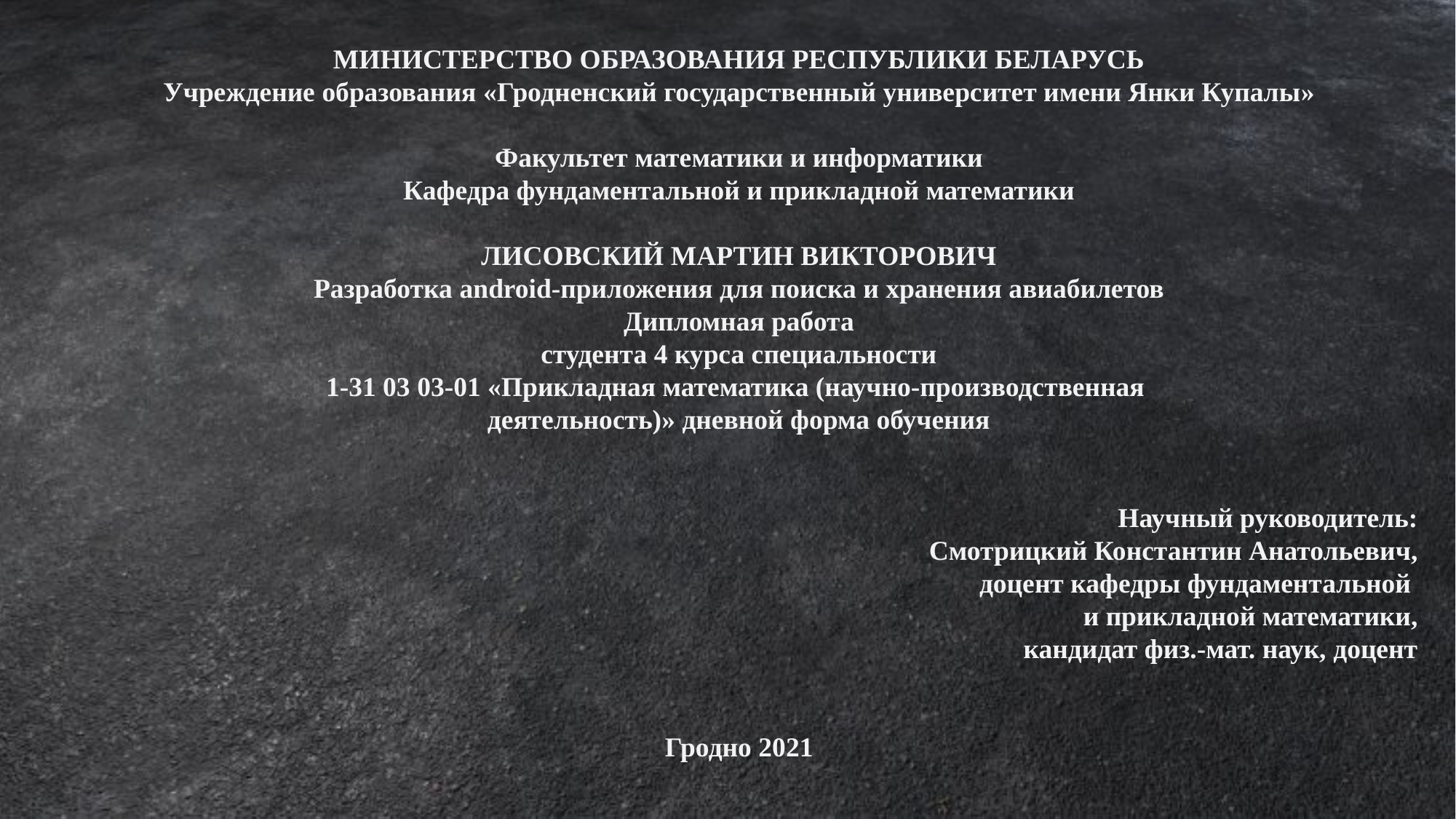

МИНИСТЕРСТВО ОБРАЗОВАНИЯ РЕСПУБЛИКИ БЕЛАРУСЬ
Учреждение образования «Гродненский государственный университет имени Янки Купалы»

Факультет математики и информатики
Кафедра фундаментальной и прикладной математики

ЛИСОВСКИЙ МАРТИН ВИКТОРОВИЧ
Разработка android-приложения для поиска и хранения авиабилетов
Дипломная работа
студента 4 курса специальности
1-31 03 03-01 «Прикладная математика (научно-производственная
деятельность)» дневной форма обучения

Научный руководитель:
Смотрицкий Константин Анатольевич,
доцент кафедры фундаментальной
и прикладной математики,
 кандидат физ.-мат. наук, доцент

Гродно 2021